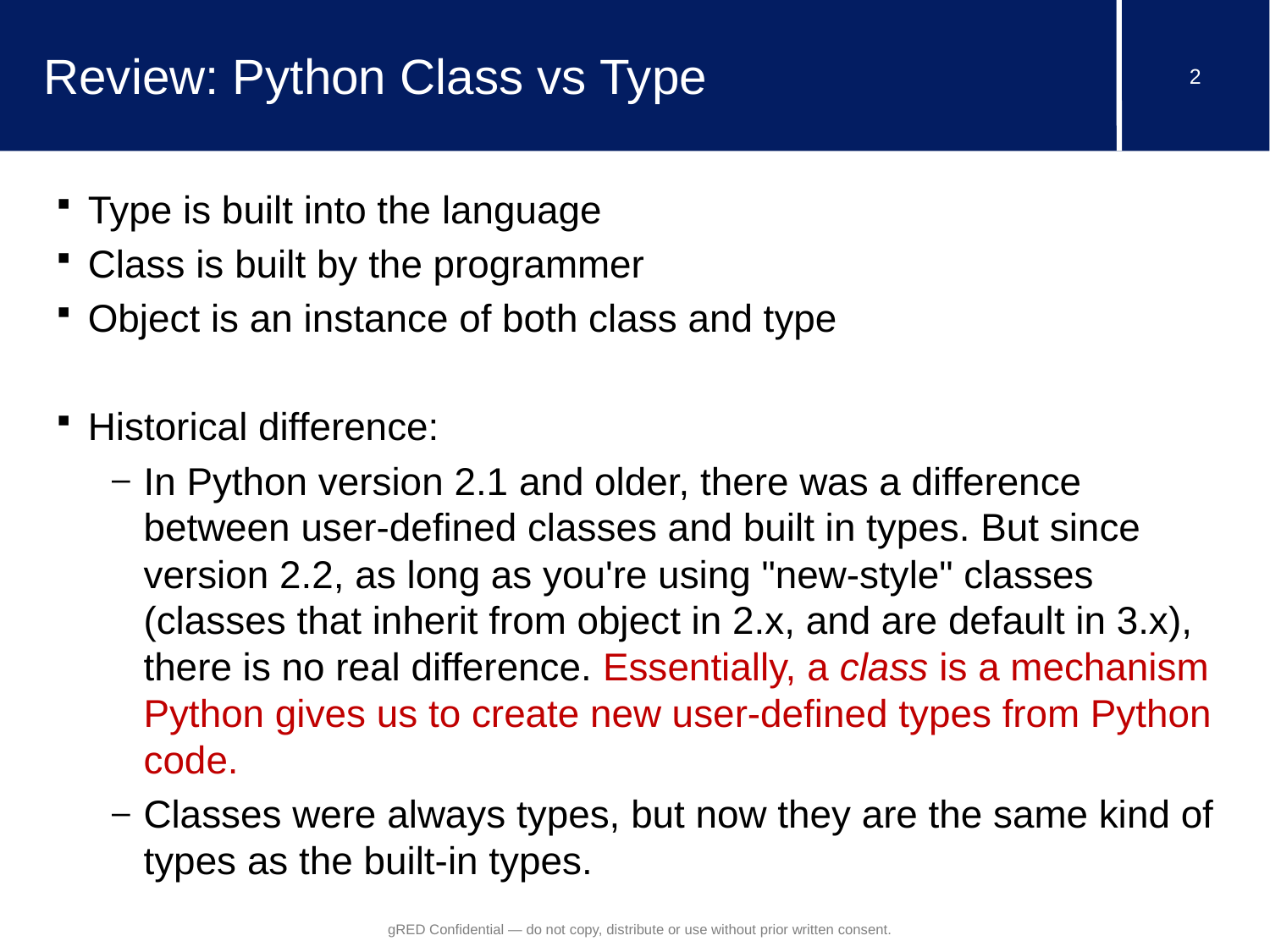

# Review: Python Class vs Type
Type is built into the language
Class is built by the programmer
Object is an instance of both class and type

Historical difference:
In Python version 2.1 and older, there was a difference between user-defined classes and built in types. But since version 2.2, as long as you're using "new-style" classes (classes that inherit from object in 2.x, and are default in 3.x), there is no real difference. Essentially, a class is a mechanism Python gives us to create new user-defined types from Python code.
Classes were always types, but now they are the same kind of types as the built-in types.
gRED Confidential — do not copy, distribute or use without prior written consent.